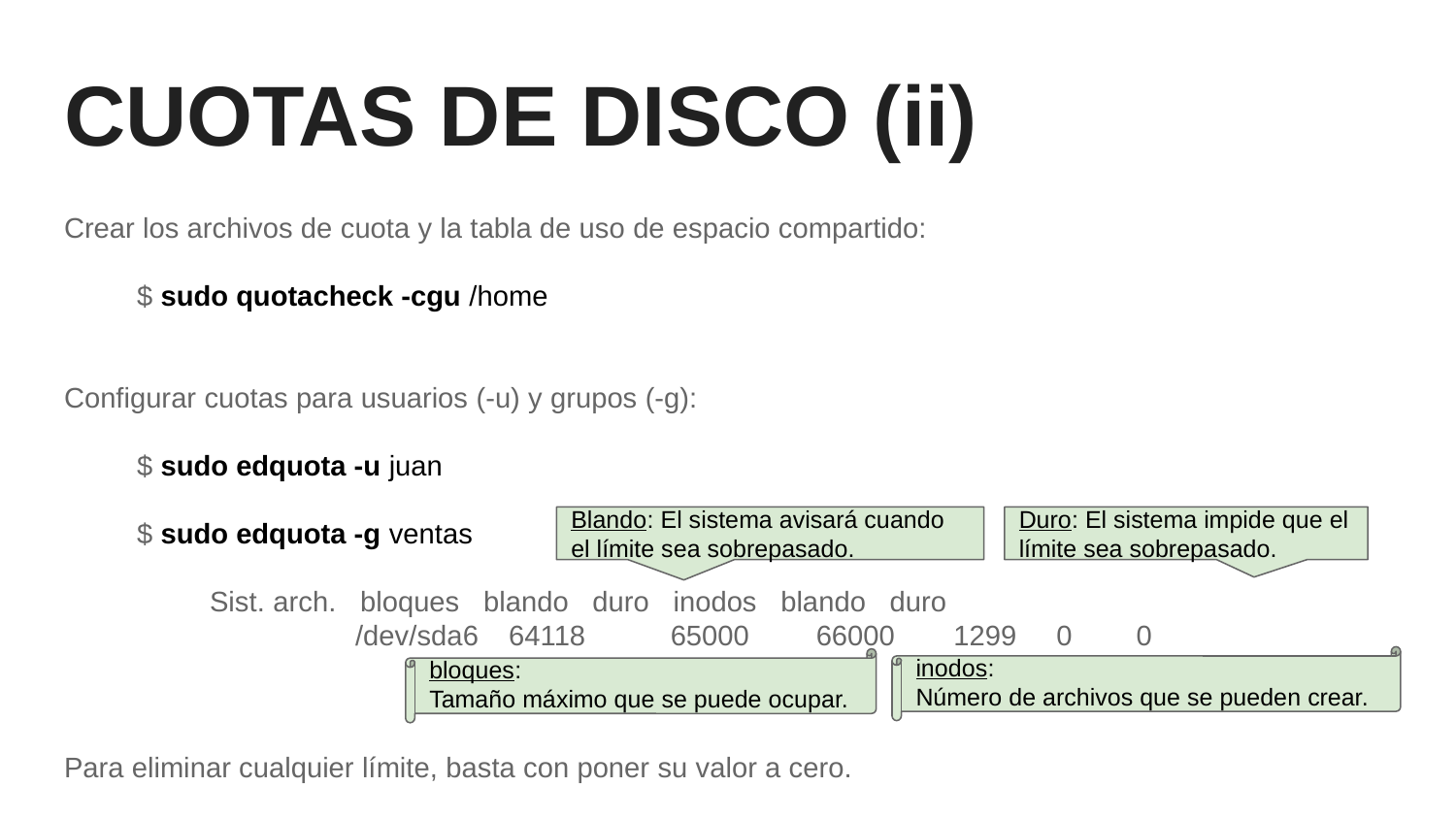

# CUOTAS DE DISCO (ii)
Crear los archivos de cuota y la tabla de uso de espacio compartido:

$ sudo quotacheck -cgu /home

Configurar cuotas para usuarios (-u) y grupos (-g):

$ sudo edquota -u juan

$ sudo edquota -g ventas

	Sist. arch.   bloques   blando   duro   inodos   blando   duro
		/dev/sda6	 64118	   65000	   66000	  1299     0        0

Para eliminar cualquier límite, basta con poner su valor a cero.

Blando: El sistema avisará cuando el límite sea sobrepasado.
Duro: El sistema impide que el límite sea sobrepasado.

inodos:
Número de archivos que se pueden crear.

bloques:
Tamaño máximo que se puede ocupar.